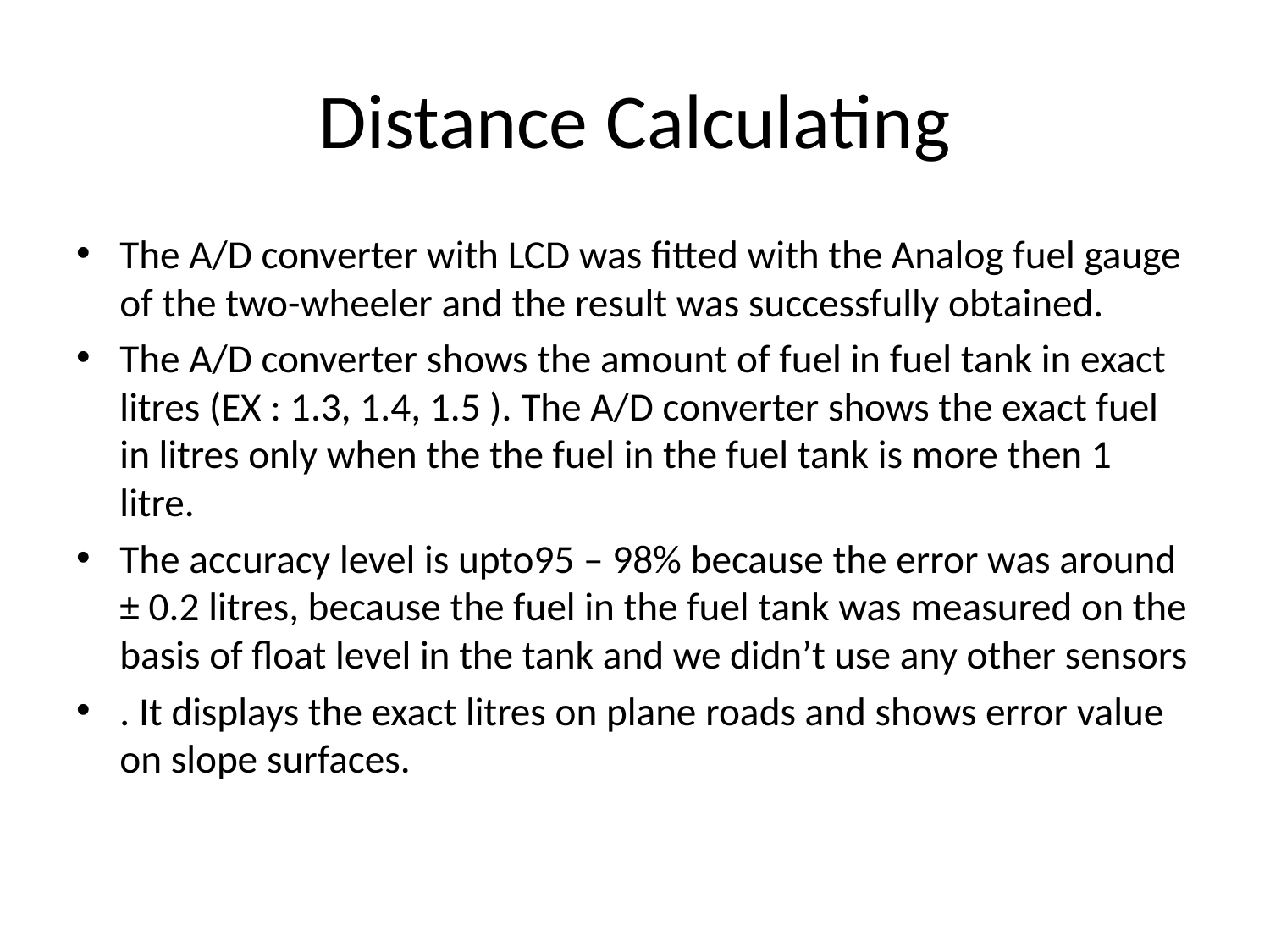

# Distance Calculating
The A/D converter with LCD was fitted with the Analog fuel gauge of the two-wheeler and the result was successfully obtained.
The A/D converter shows the amount of fuel in fuel tank in exact litres (EX : 1.3, 1.4, 1.5 ). The A/D converter shows the exact fuel in litres only when the the fuel in the fuel tank is more then 1 litre.
The accuracy level is upto95 – 98% because the error was around ± 0.2 litres, because the fuel in the fuel tank was measured on the basis of float level in the tank and we didn’t use any other sensors
. It displays the exact litres on plane roads and shows error value on slope surfaces.